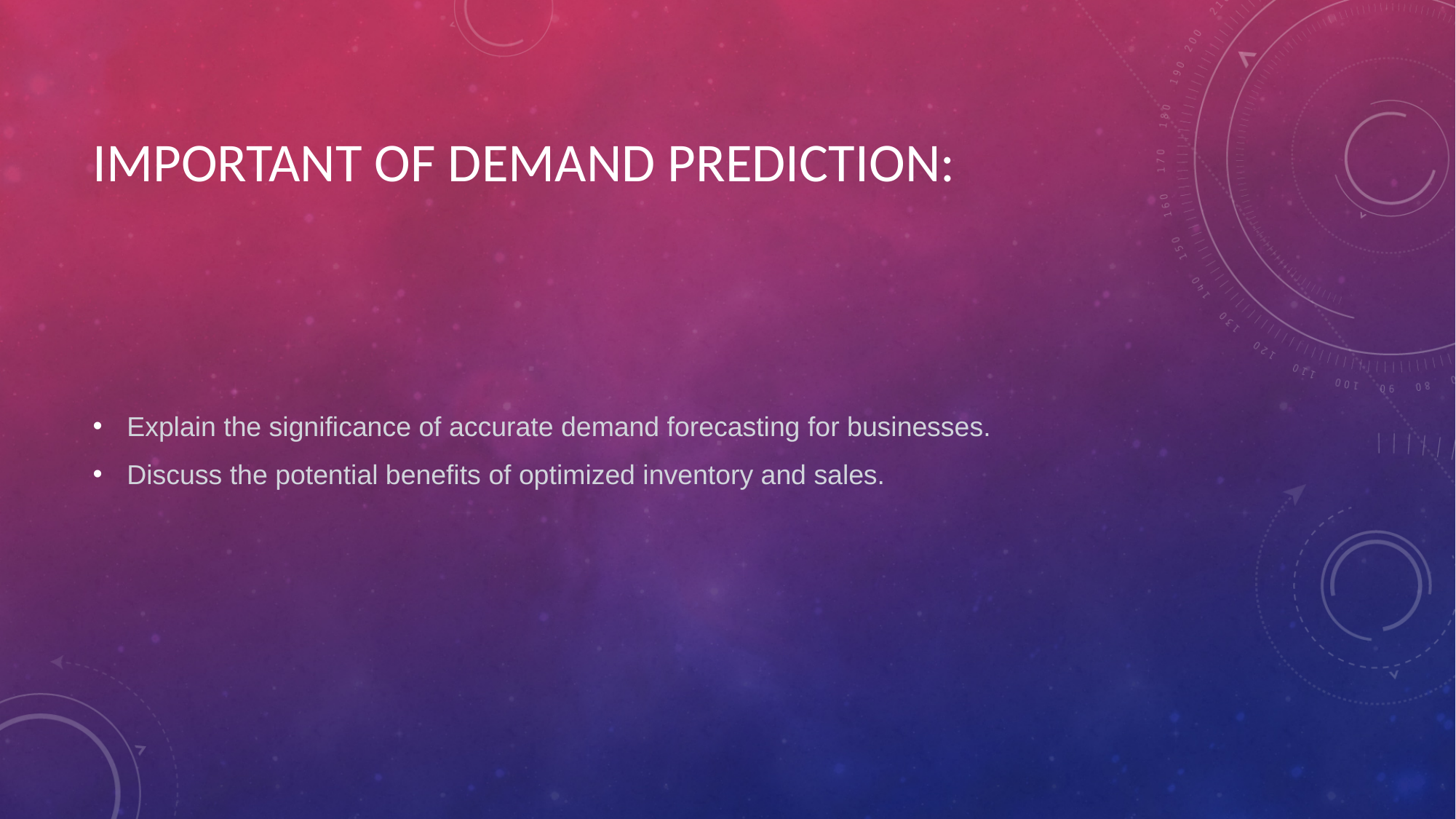

# IMPORTANT OF DEMAND PREDICTION:
Explain the significance of accurate demand forecasting for businesses.
Discuss the potential benefits of optimized inventory and sales.